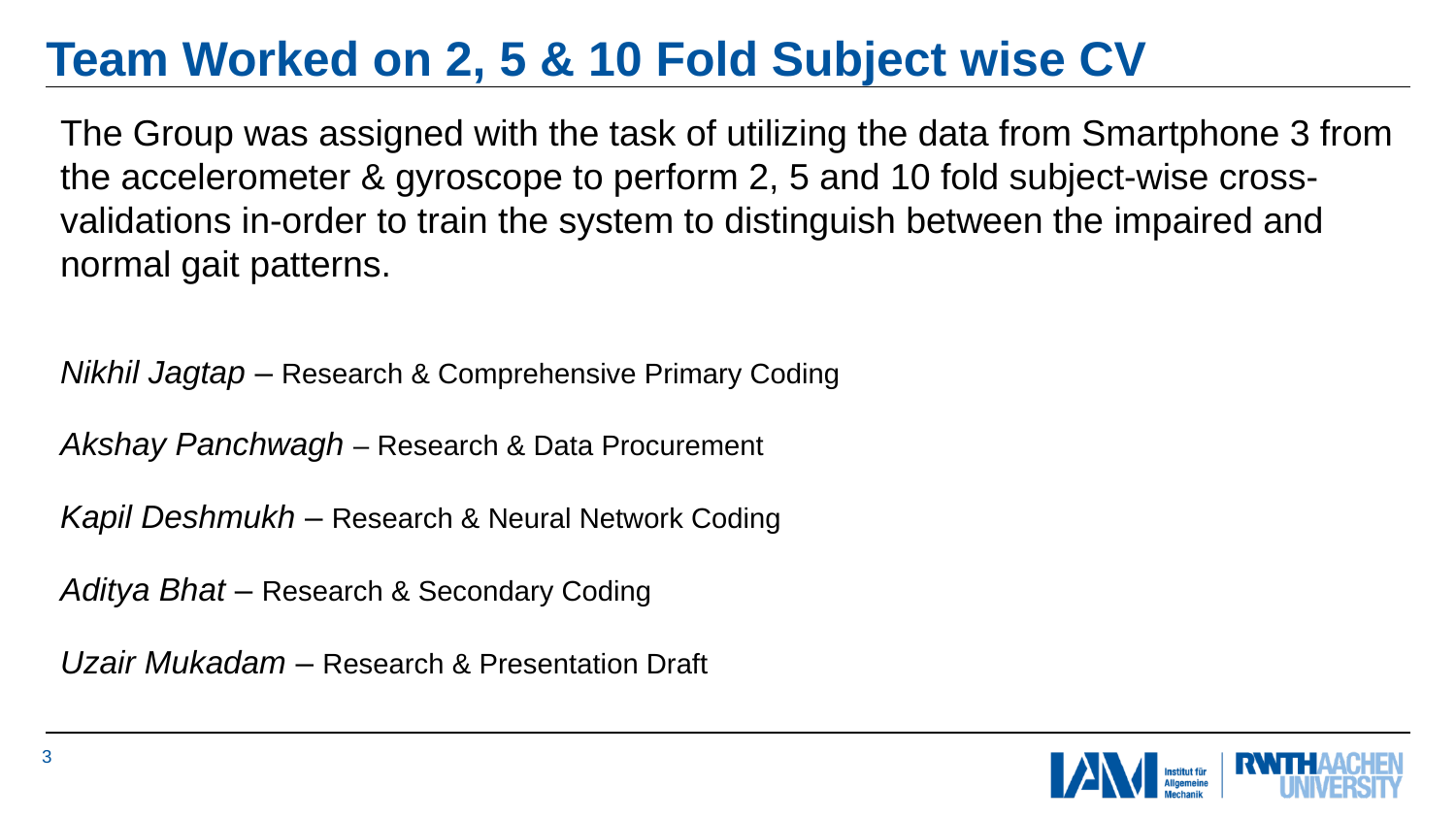

# Team Worked on 2, 5 & 10 Fold Subject wise CV
The Group was assigned with the task of utilizing the data from Smartphone 3 from the accelerometer & gyroscope to perform 2, 5 and 10 fold subject-wise cross-validations in-order to train the system to distinguish between the impaired and normal gait patterns.

Nikhil Jagtap – Research & Comprehensive Primary Coding

Akshay Panchwagh – Research & Data Procurement

Kapil Deshmukh – Research & Neural Network Coding

Aditya Bhat – Research & Secondary Coding

Uzair Mukadam – Research & Presentation Draft